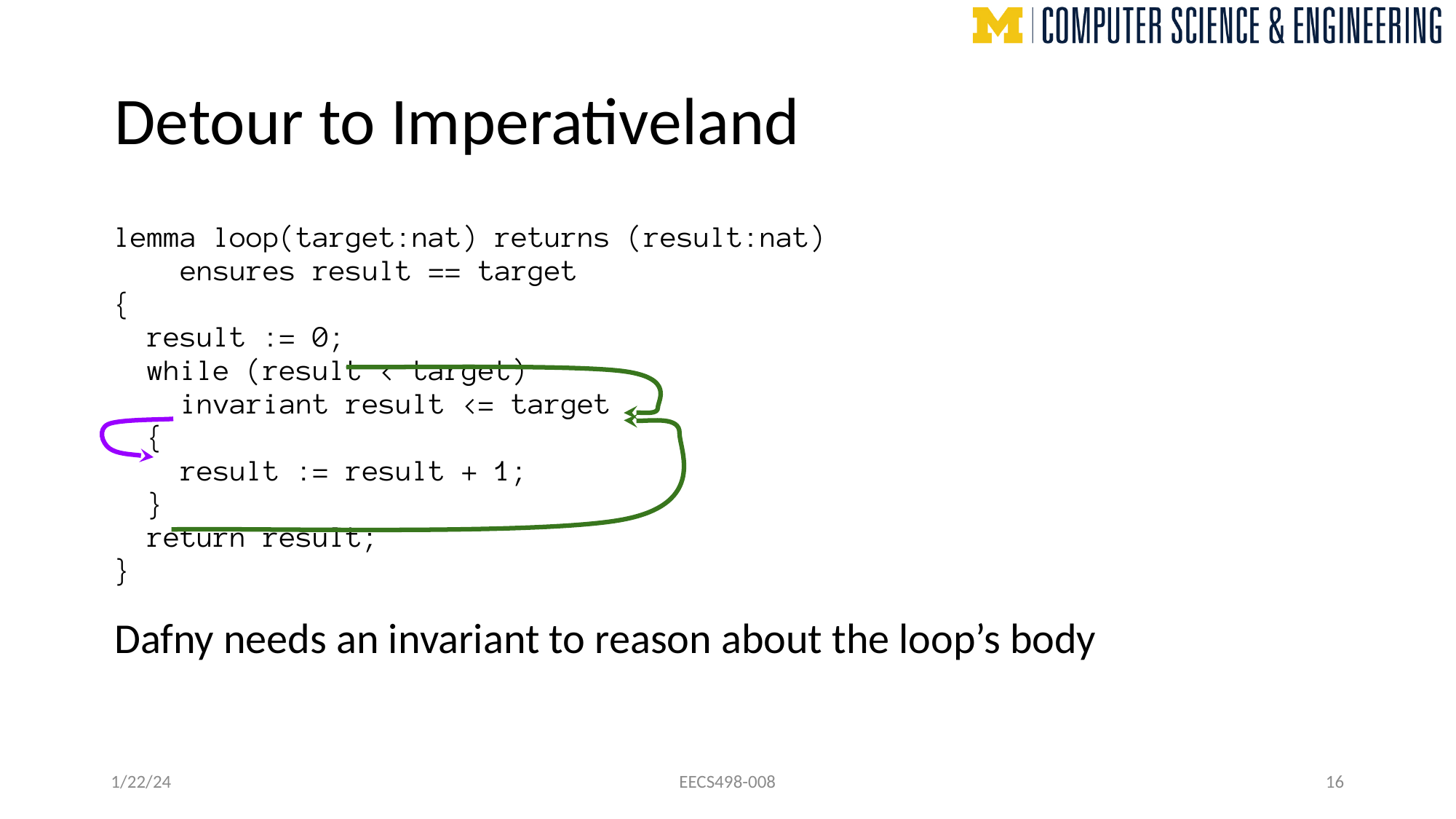

# Detour to Imperativeland
lemma loop(target:nat) returns (result:nat)
    ensures result == target
{
  result := 0;
  while (result < target)
    invariant result <= target
  {
    result := result + 1;
  }
  return result;
}

Dafny needs an invariant to reason about the loop’s body

1/22/24
EECS498-008
16